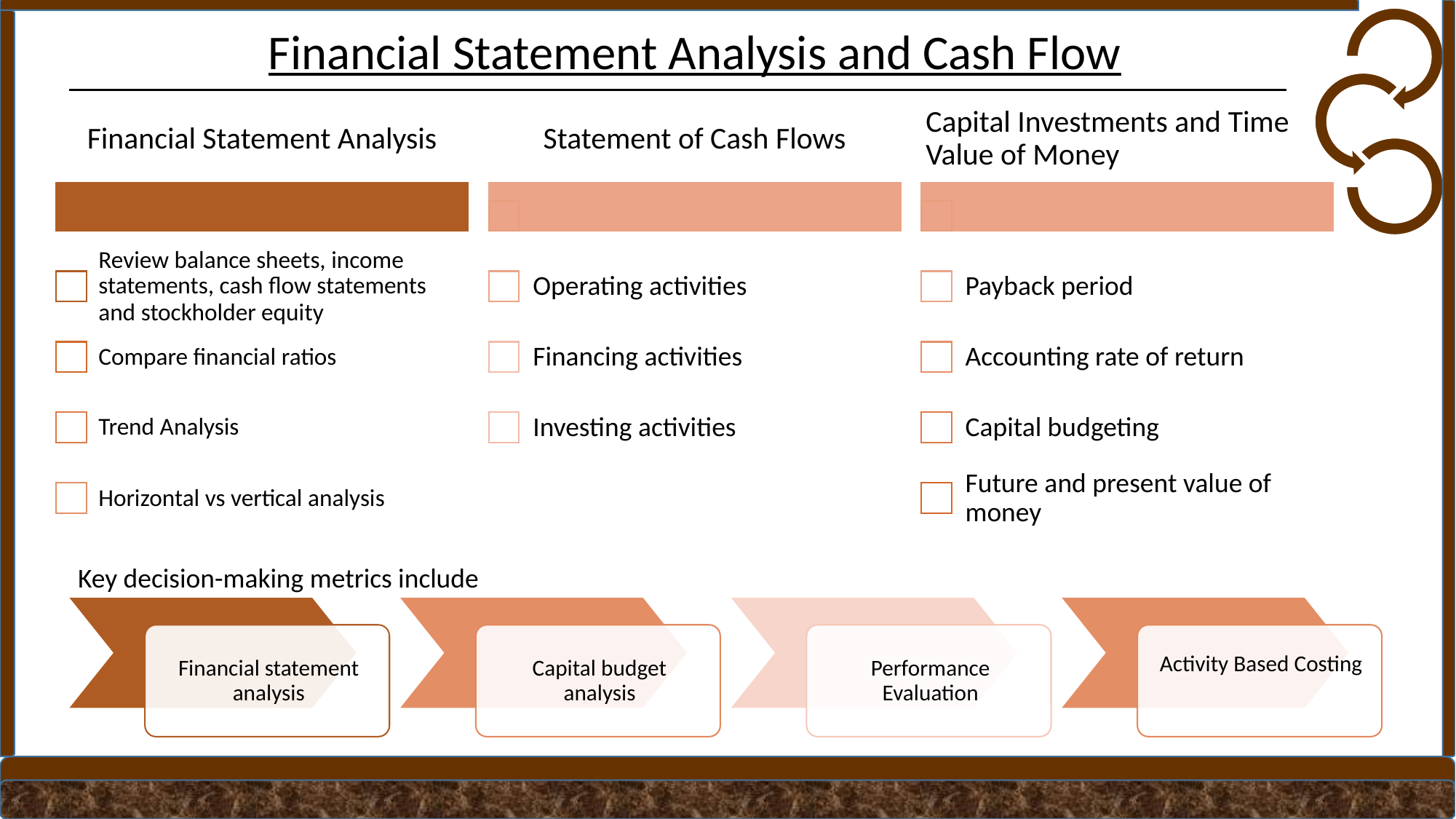

# Financial Statement Analysis and Cash Flow
Financial Statement Analysis
Review balance sheets, income statements, cash flow statements and stockholder equity
Compare financial ratios
Trend Analysis
Horizontal vs vertical analysis
Statement of Cash Flows
Operating activities
Financing activities
Investing activities
Capital Investments and Time Value of Money
Payback period
Accounting rate of return
Capital budgeting
Future and present value of money

Key decision-making metrics include
Financial statement analysis
Capital budget analysis
Performance Evaluation
Activity Based Costing